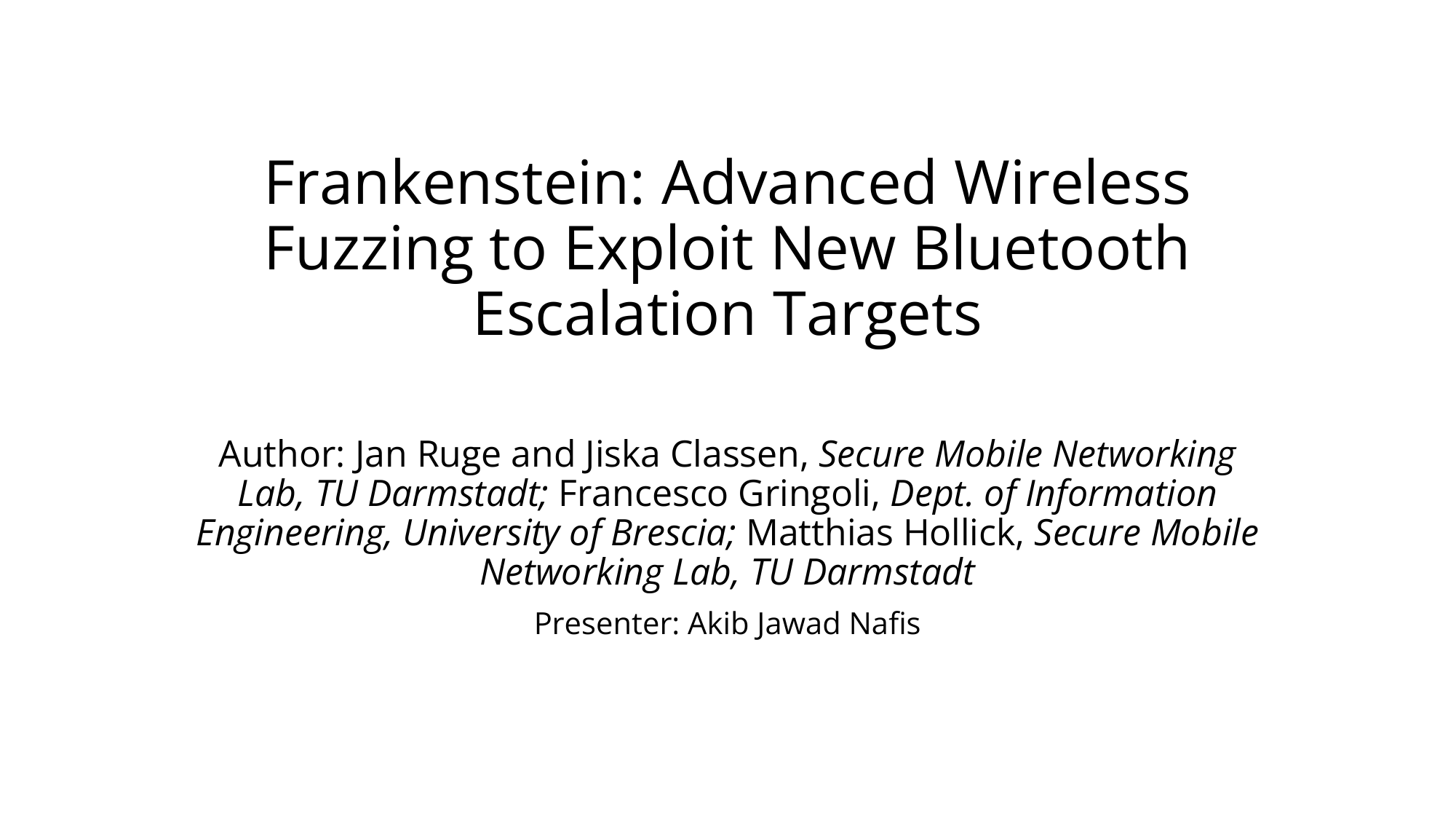

# Frankenstein: Advanced Wireless Fuzzing to Exploit New Bluetooth Escalation Targets

Author: Jan Ruge and Jiska Classen, Secure Mobile Networking Lab, TU Darmstadt; Francesco Gringoli, Dept. of Information Engineering, University of Brescia; Matthias Hollick, Secure Mobile Networking Lab, TU Darmstadt
Presenter: Akib Jawad Nafis